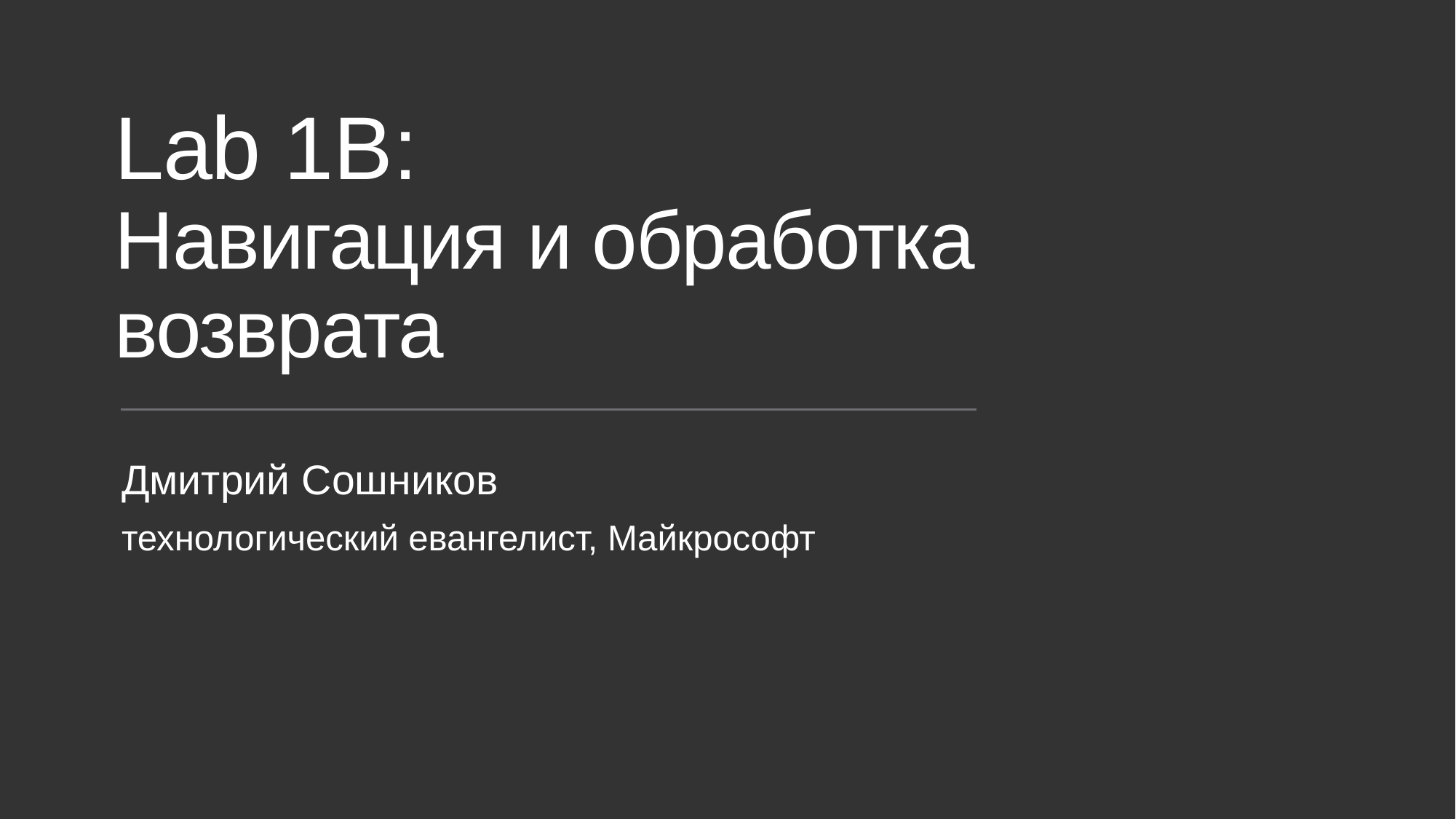

# Lab 1B: Навигация и обработка возврата
Дмитрий Сошников
технологический евангелист, Майкрософт